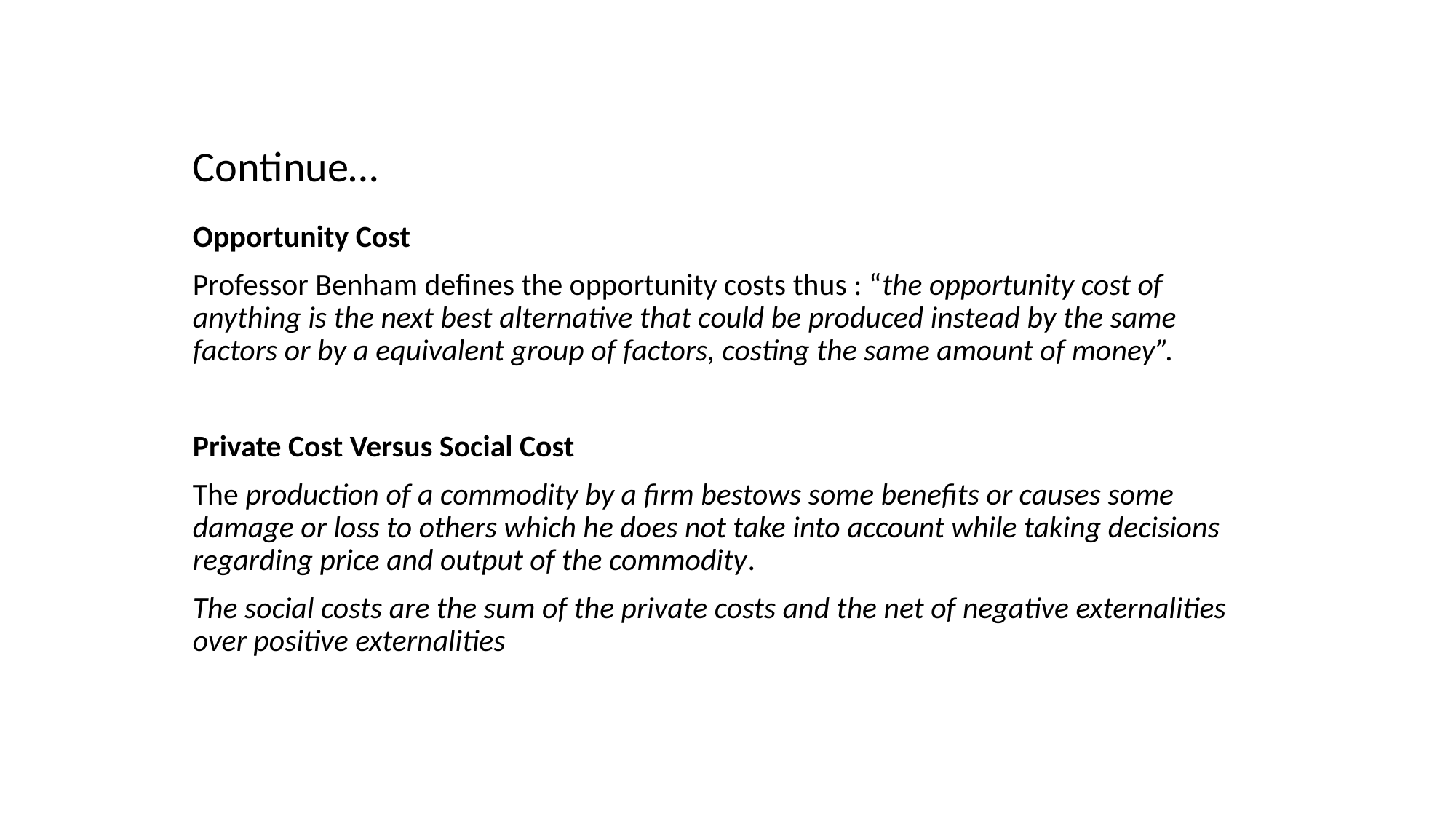

# Continue…
Opportunity Cost
Professor Benham defines the opportunity costs thus : “the opportunity cost of anything is the next best alternative that could be produced instead by the same factors or by a equivalent group of factors, costing the same amount of money”.

Private Cost Versus Social Cost
The production of a commodity by a firm bestows some benefits or causes some damage or loss to others which he does not take into account while taking decisions regarding price and output of the commodity.
The social costs are the sum of the private costs and the net of negative externalities over positive externalities